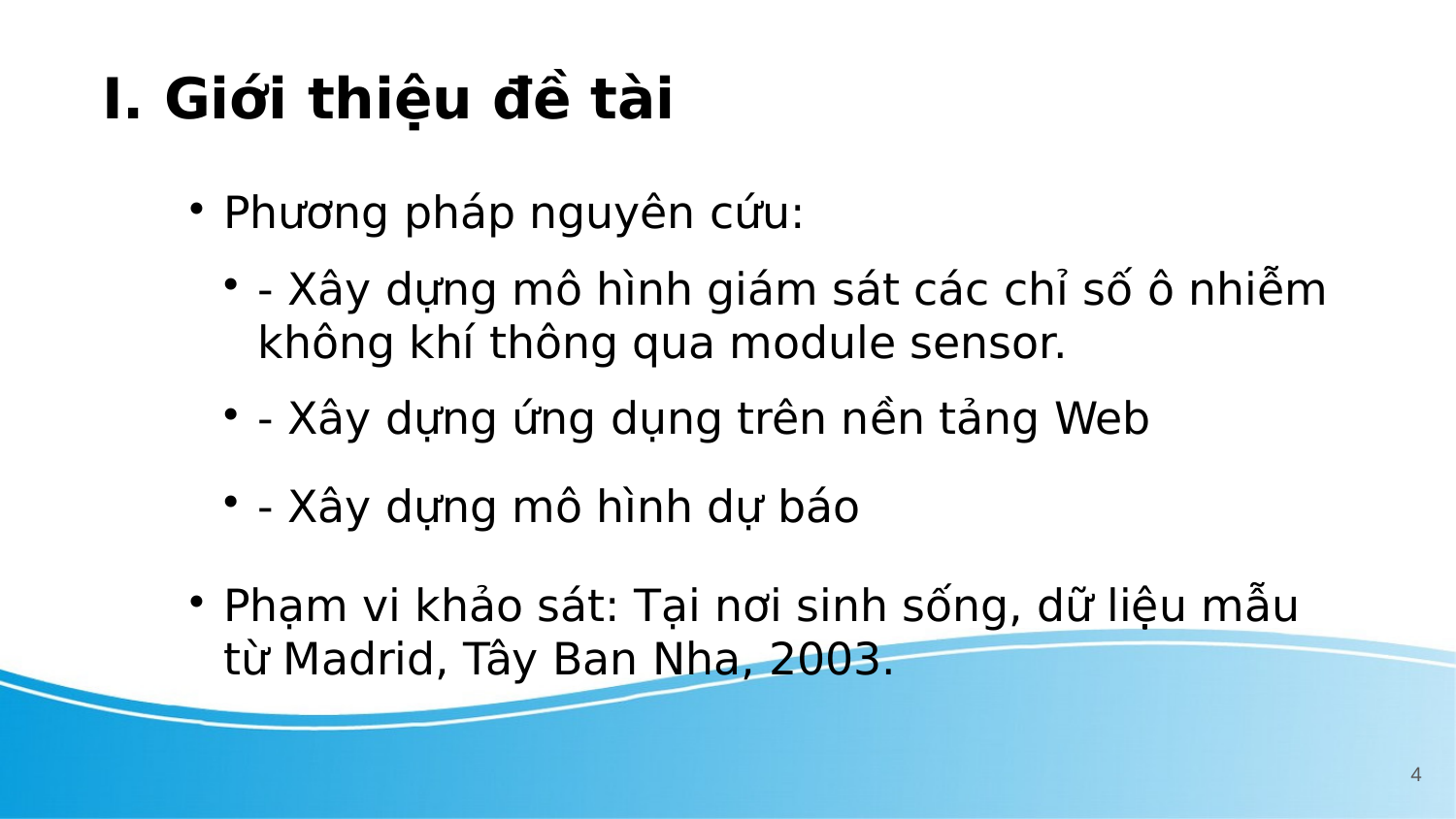

I. Giới thiệu đề tài

Phương pháp nguyên cứu:
- Xây dựng mô hình giám sát các chỉ số ô nhiễm không khí thông qua module sensor.
- Xây dựng ứng dụng trên nền tảng Web
- Xây dựng mô hình dự báo
Phạm vi khảo sát: Tại nơi sinh sống, dữ liệu mẫu  từ Madrid, Tây Ban Nha, 2003.

4